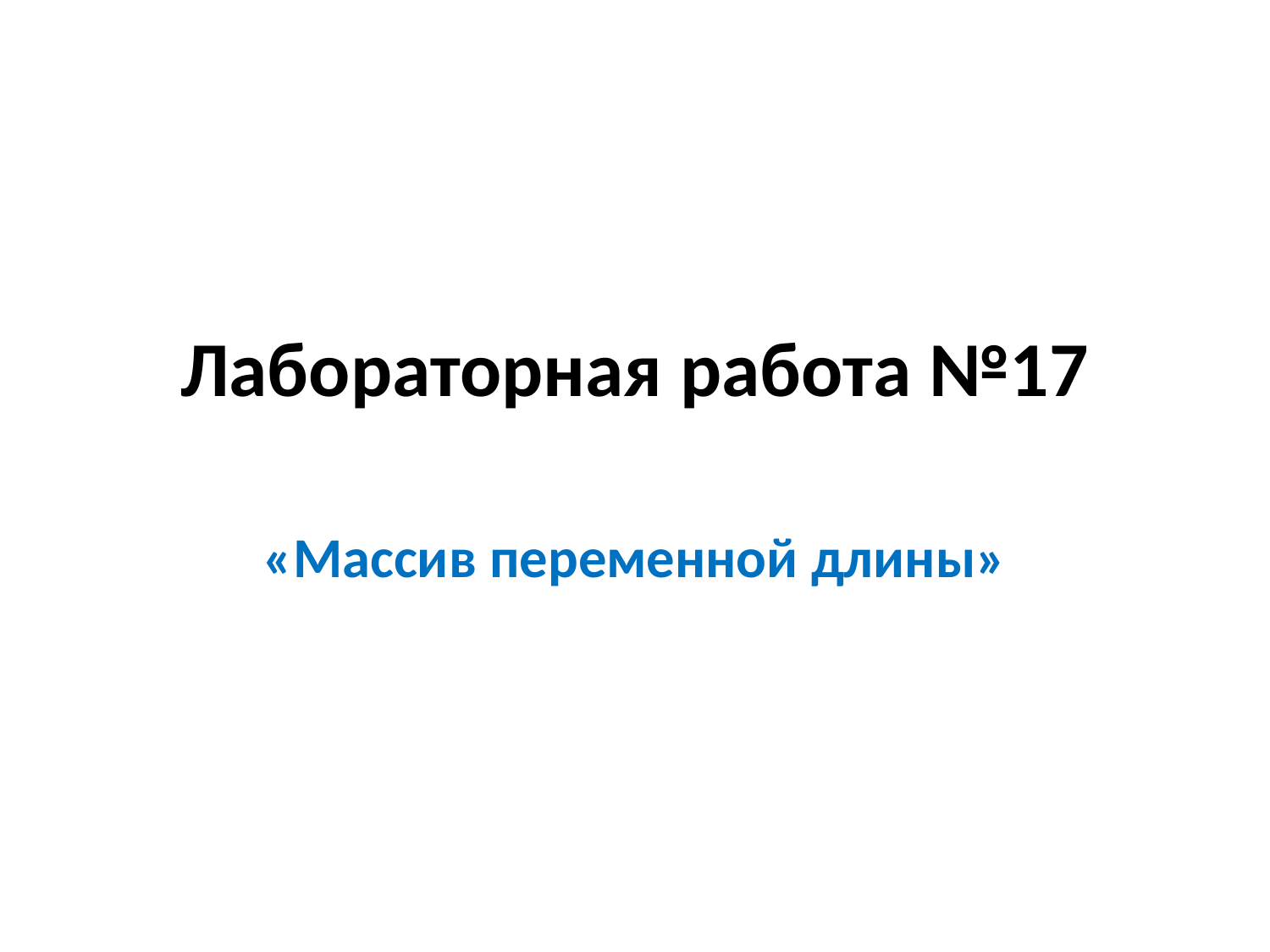

# Лабораторная работа №17
«Массив переменной длины»